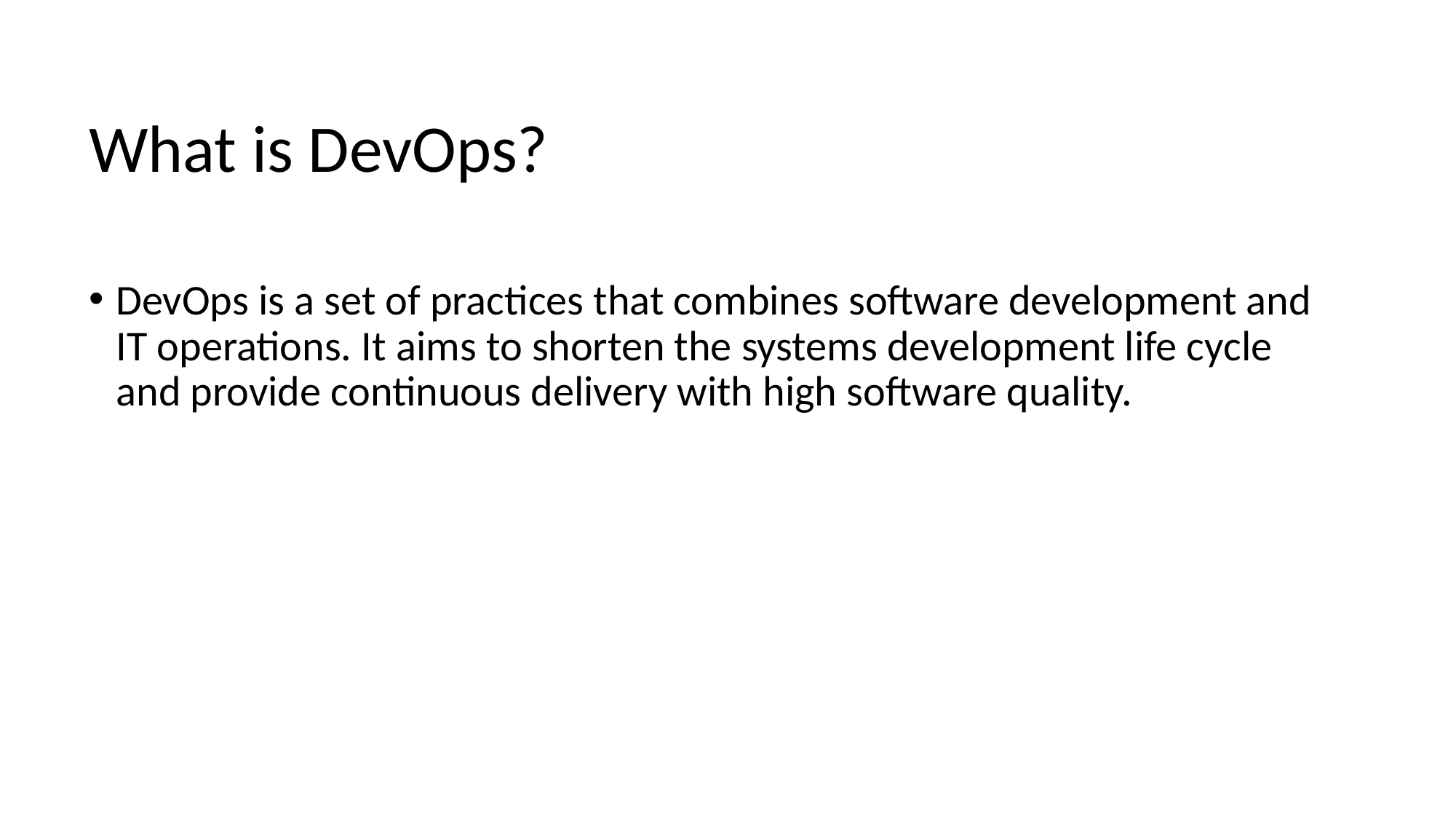

# What is DevOps?
DevOps is a set of practices that combines software development and IT operations. It aims to shorten the systems development life cycle and provide continuous delivery with high software quality.